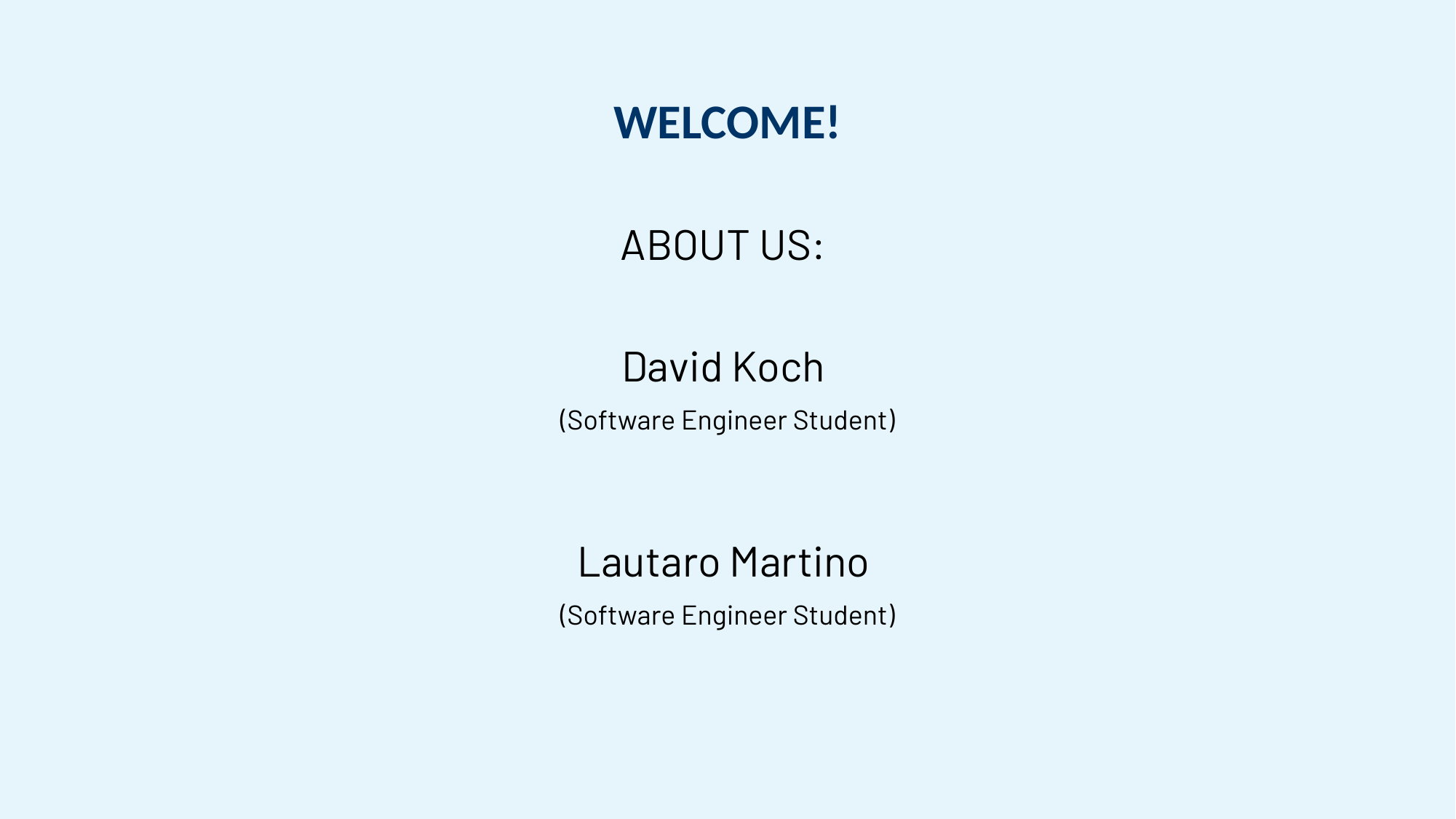

# WELCOME!
ABOUT US:

David Koch
(Software Engineer Student)

Lautaro Martino
(Software Engineer Student)